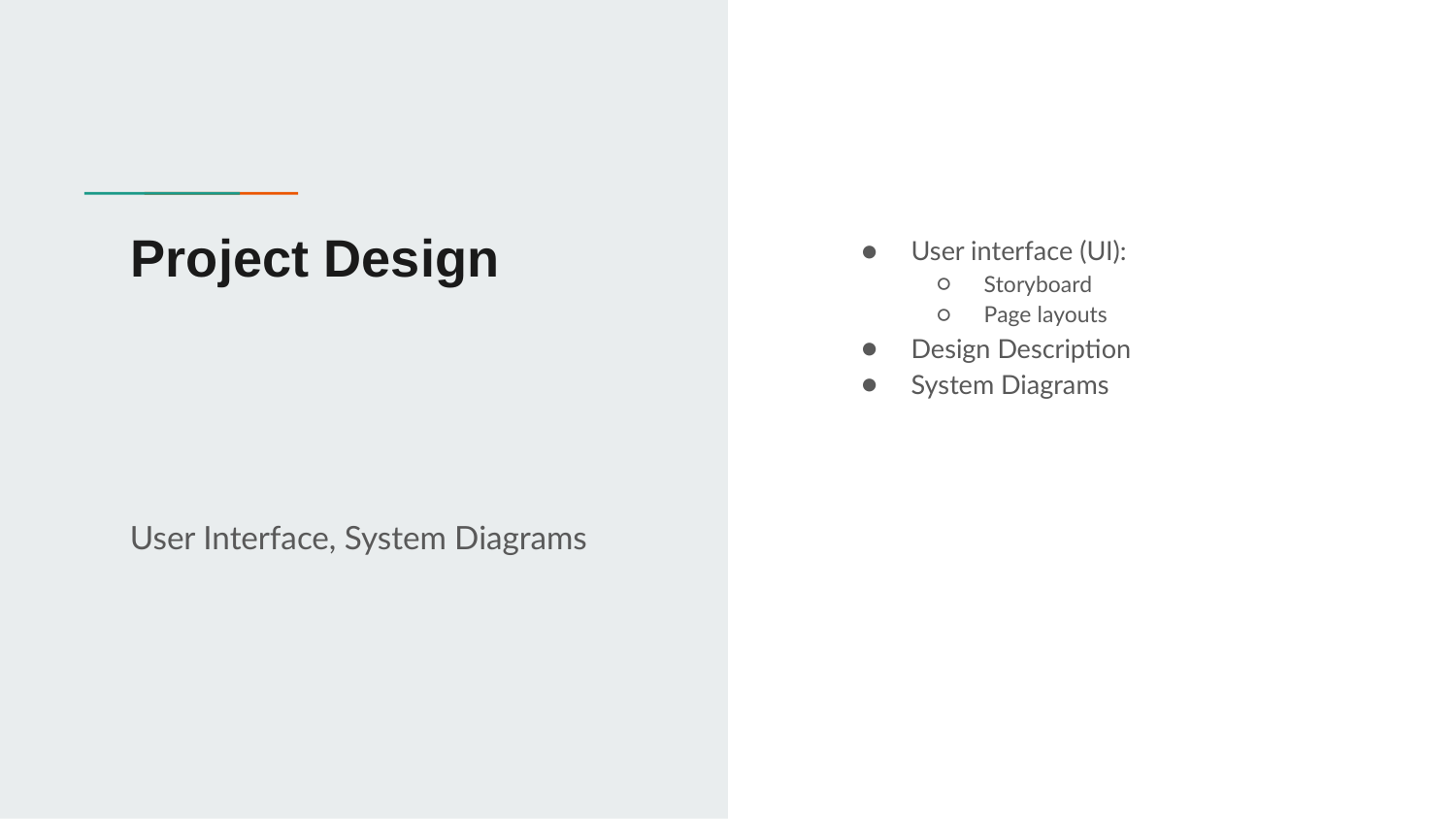

# Project Design
User interface (UI):
Storyboard
Page layouts
Design Description
System Diagrams
User Interface, System Diagrams